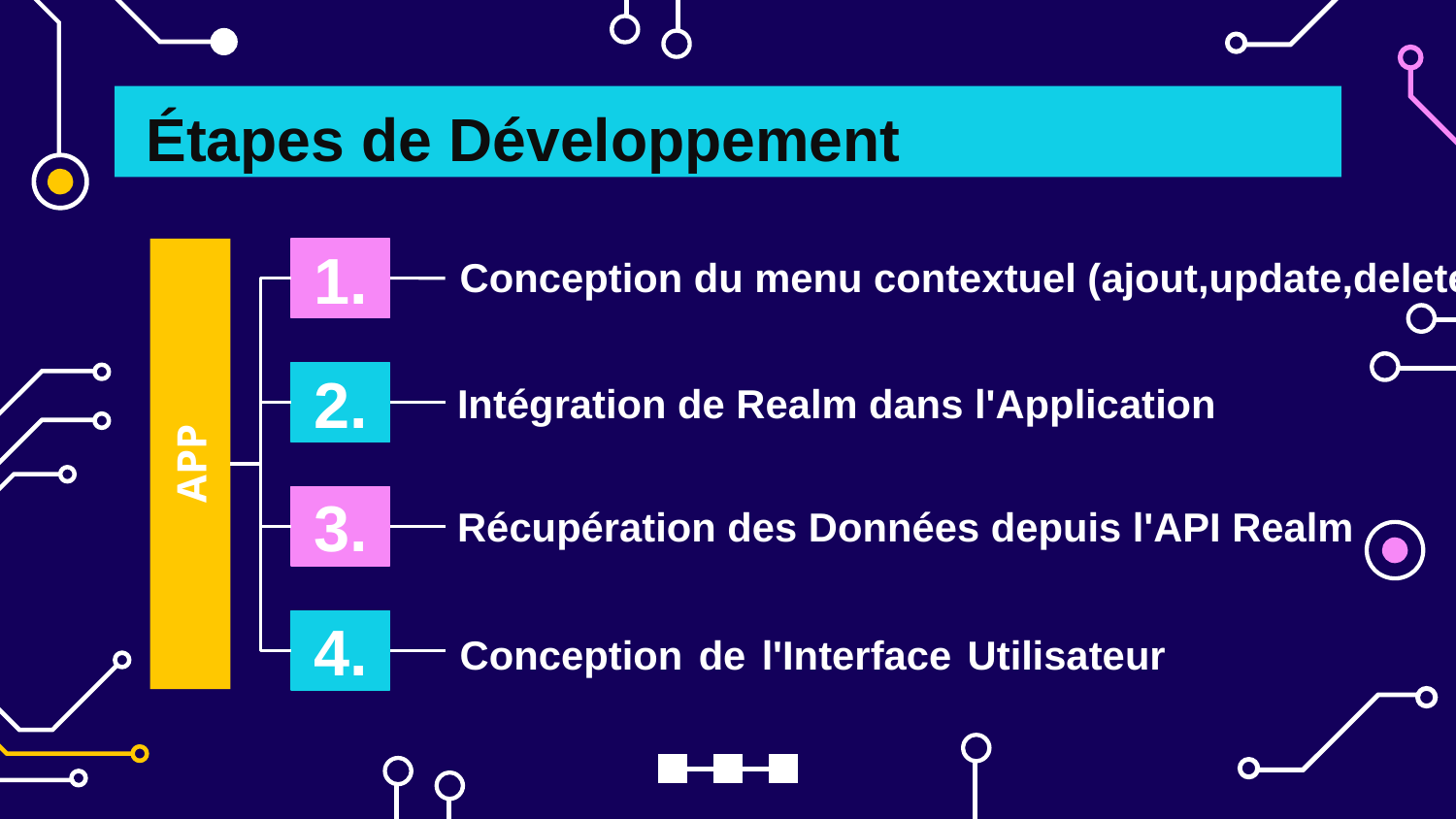

# Étapes de Développement
1.
Conception du menu contextuel (ajout,update,delete)
2.
Intégration de Realm dans l'Application
APP
3.
Récupération des Données depuis l'API Realm
4.
Conception de l'Interface Utilisateur